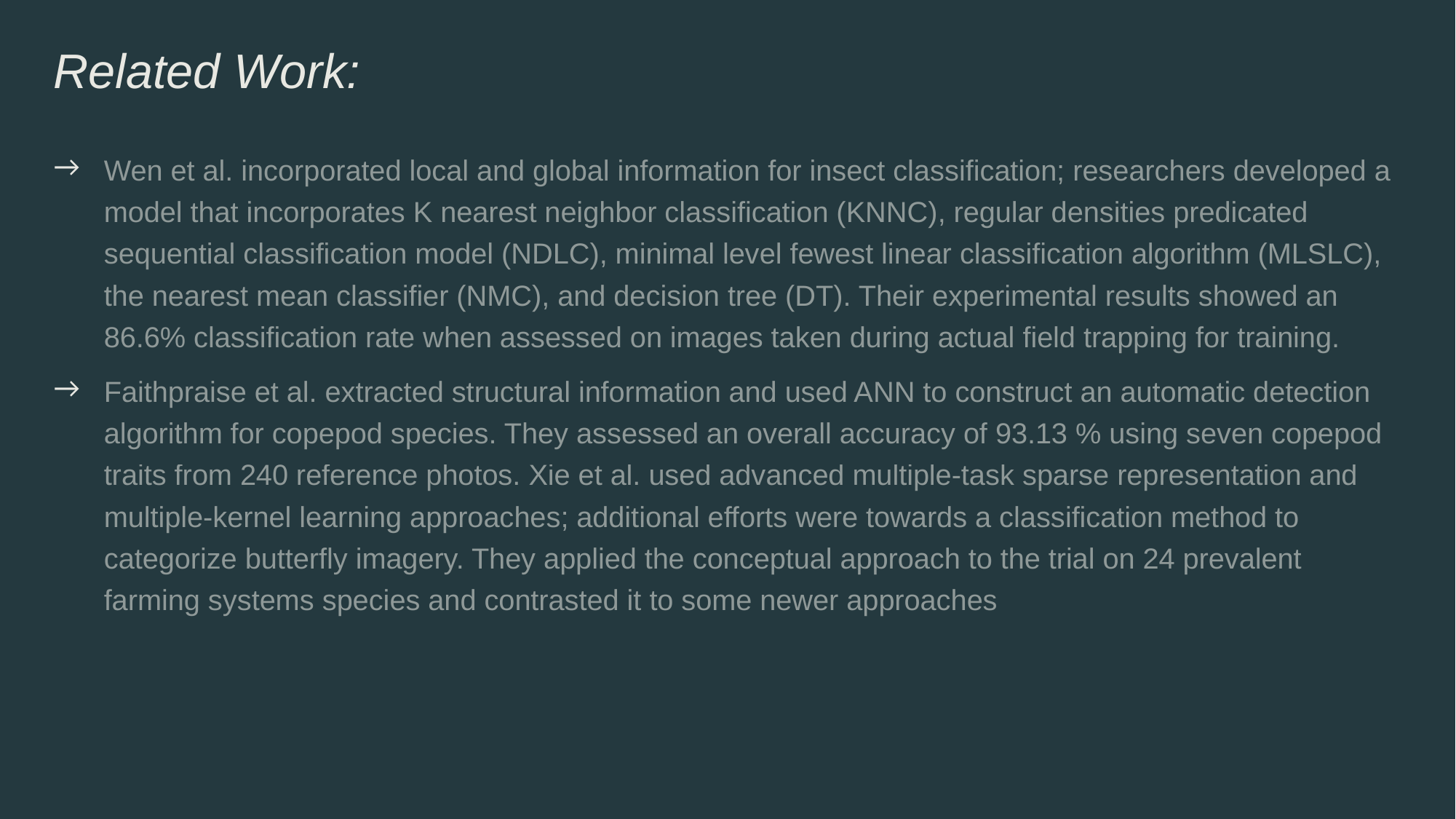

# Related Work:
Wen et al. incorporated local and global information for insect classification; researchers developed a model that incorporates K nearest neighbor classification (KNNC), regular densities predicated sequential classification model (NDLC), minimal level fewest linear classification algorithm (MLSLC), the nearest mean classifier (NMC), and decision tree (DT). Their experimental results showed an 86.6% classification rate when assessed on images taken during actual field trapping for training.
Faithpraise et al. extracted structural information and used ANN to construct an automatic detection algorithm for copepod species. They assessed an overall accuracy of 93.13 % using seven copepod traits from 240 reference photos. Xie et al. used advanced multiple-task sparse representation and multiple-kernel learning approaches; additional efforts were towards a classification method to categorize butterfly imagery. They applied the conceptual approach to the trial on 24 prevalent farming systems species and contrasted it to some newer approaches